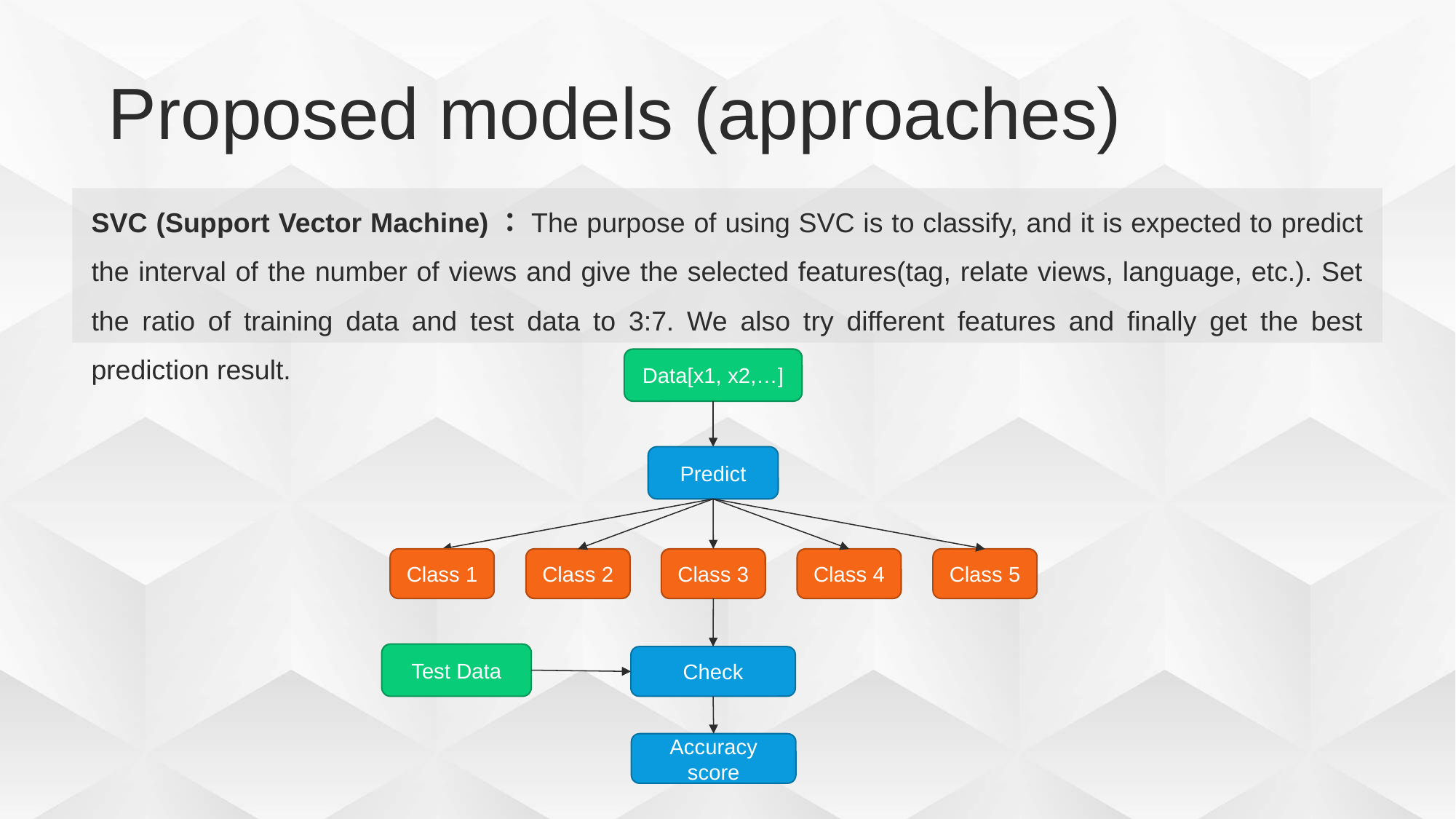

Proposed models (approaches)
SVC (Support Vector Machine)：The purpose of using SVC is to classify, and it is expected to predict the interval of the number of views and give the selected features(tag, relate views, language, etc.). Set the ratio of training data and test data to 3:7. We also try different features and finally get the best prediction result.

Data[x1, x2,…]
Predict
Class 1
Class 5
Class 4
Class 2
Class 3
Test Data
Check
Accuracy score